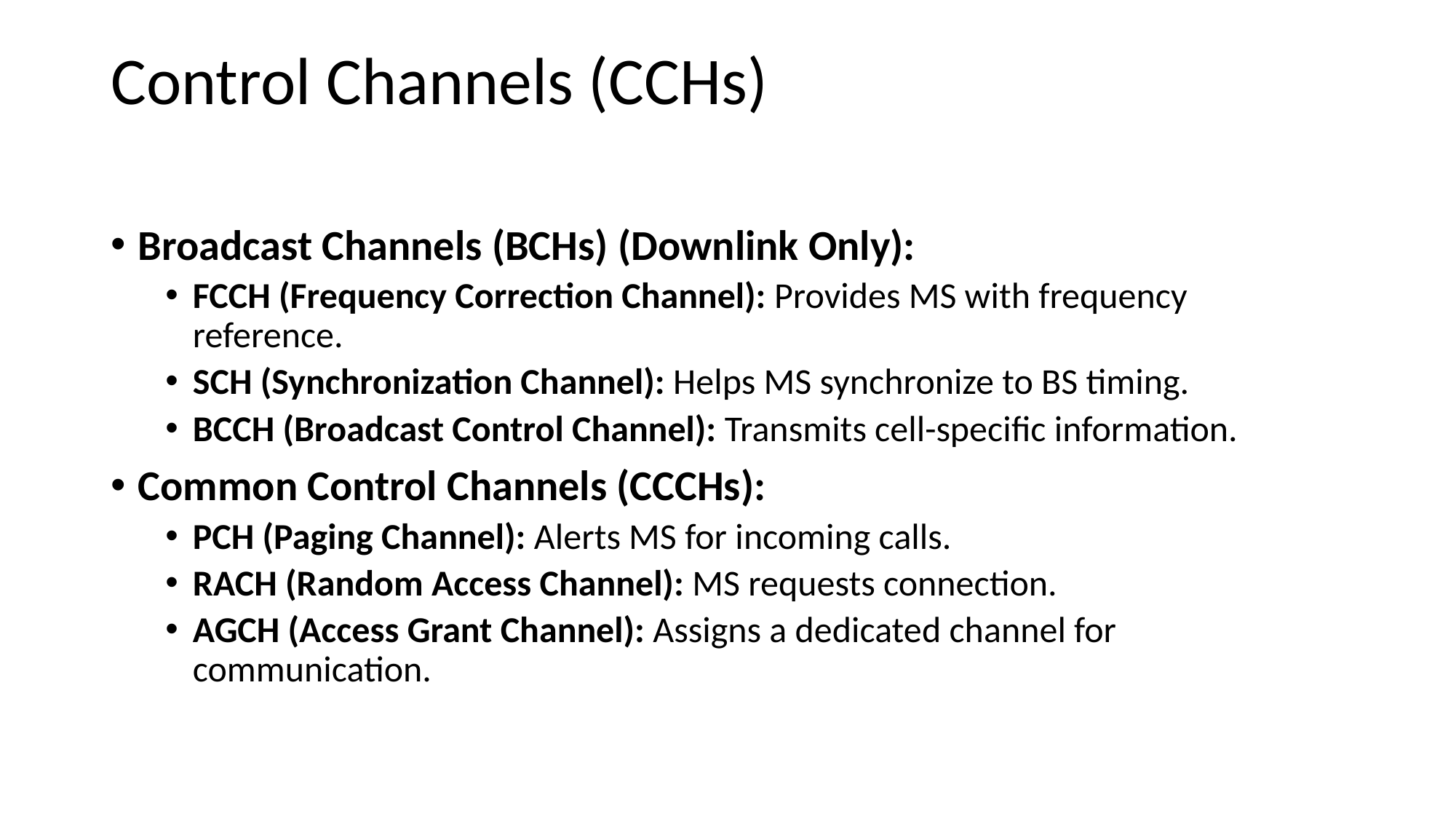

# Control Channels (CCHs)
Broadcast Channels (BCHs) (Downlink Only):
FCCH (Frequency Correction Channel): Provides MS with frequency reference.
SCH (Synchronization Channel): Helps MS synchronize to BS timing.
BCCH (Broadcast Control Channel): Transmits cell-specific information.
Common Control Channels (CCCHs):
PCH (Paging Channel): Alerts MS for incoming calls.
RACH (Random Access Channel): MS requests connection.
AGCH (Access Grant Channel): Assigns a dedicated channel for communication.